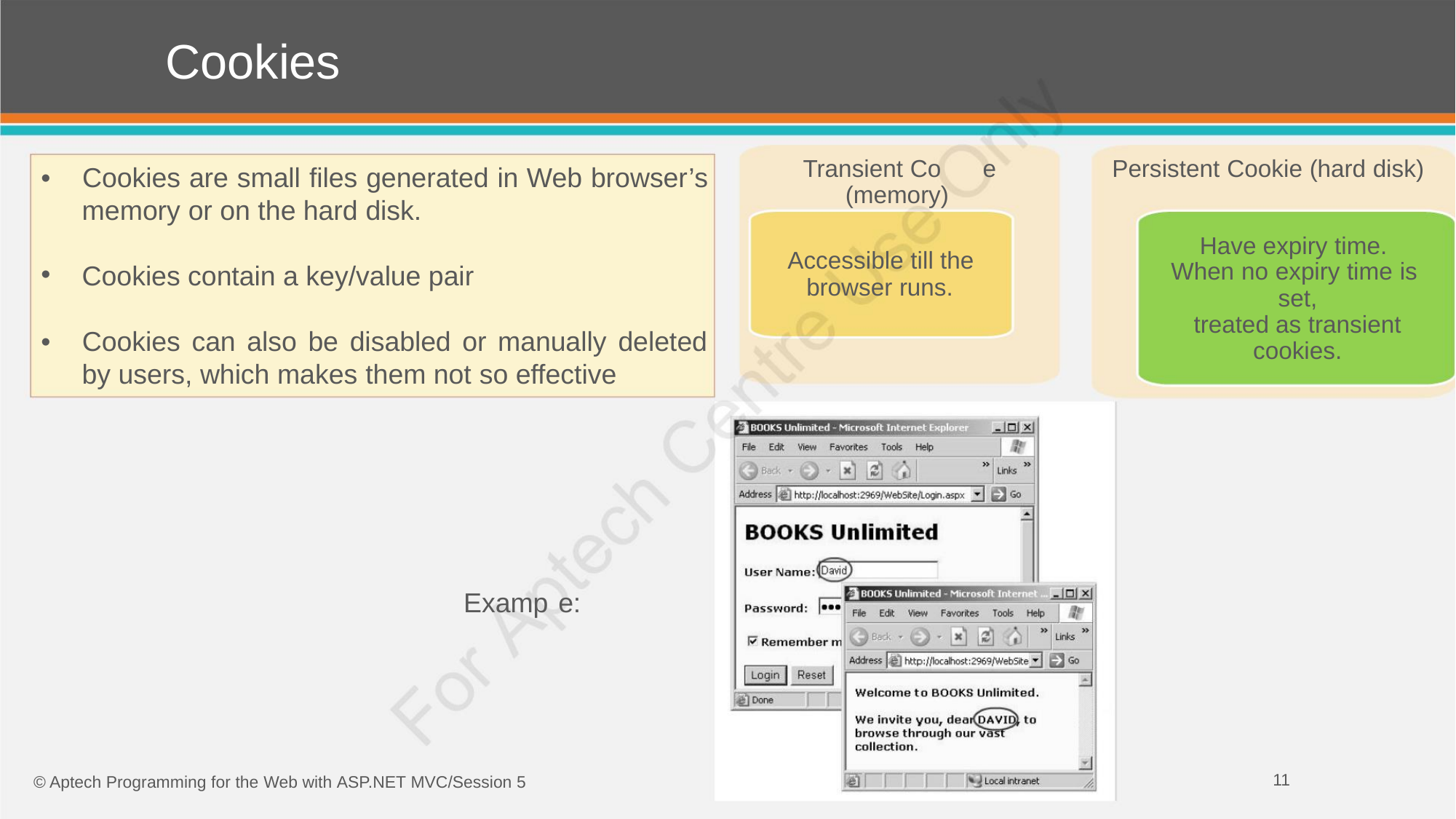

Cookies
Transient Co
(memory)
e
Persistent Cookie (hard disk)
• Cookies are small files generated in Web browser’s
memory or on the hard disk.
Have expiry time.
When no expiry time is
set,
Accessible till the
browser runs.
Cookies contain a key/value pair
•
treated as transient
cookies.
• Cookies can also be disabled or manually deleted
by users, which makes them not so effective
Examp e:
11
© Aptech Programming for the Web with ASP.NET MVC/Session 5